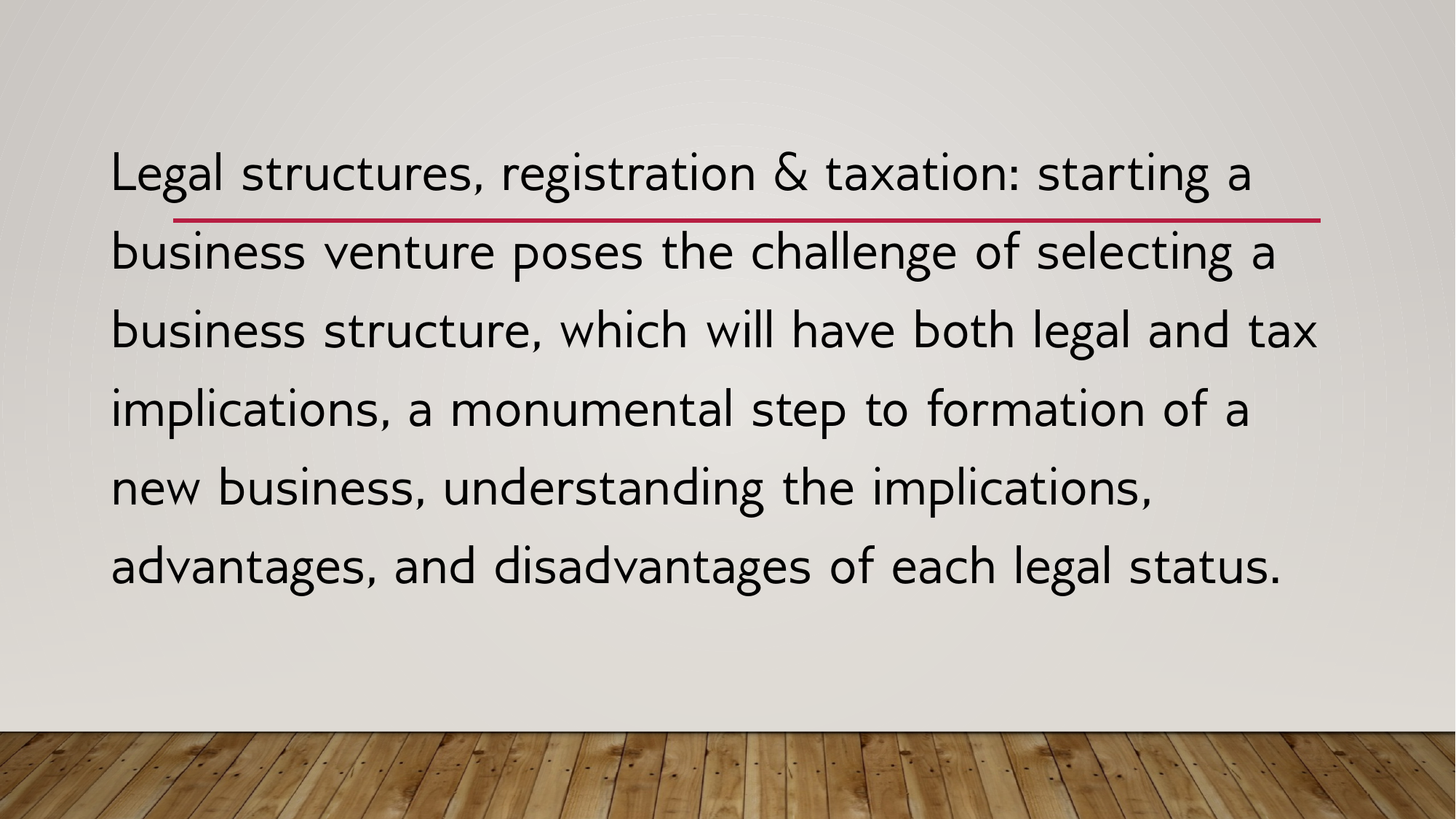

Legal structures, registration & taxation: starting a business venture poses the challenge of selecting a business structure, which will have both legal and tax implications, a monumental step to formation of a new business, understanding the implications, advantages, and disadvantages of each legal status.